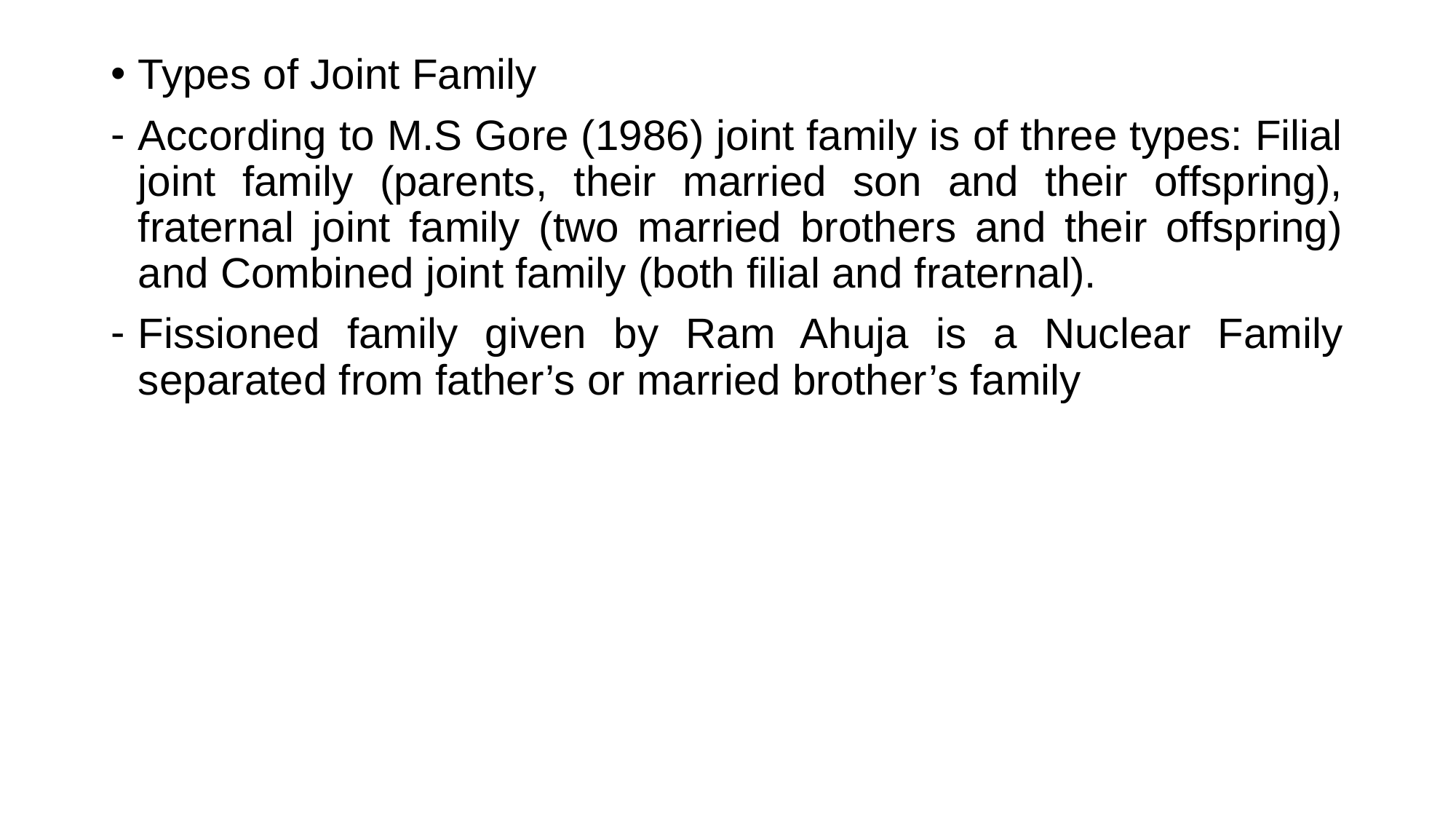

Types of Joint Family
According to M.S Gore (1986) joint family is of three types: Filial joint family (parents, their married son and their offspring), fraternal joint family (two married brothers and their offspring) and Combined joint family (both filial and fraternal).
Fissioned family given by Ram Ahuja is a Nuclear Family separated from father’s or married brother’s family